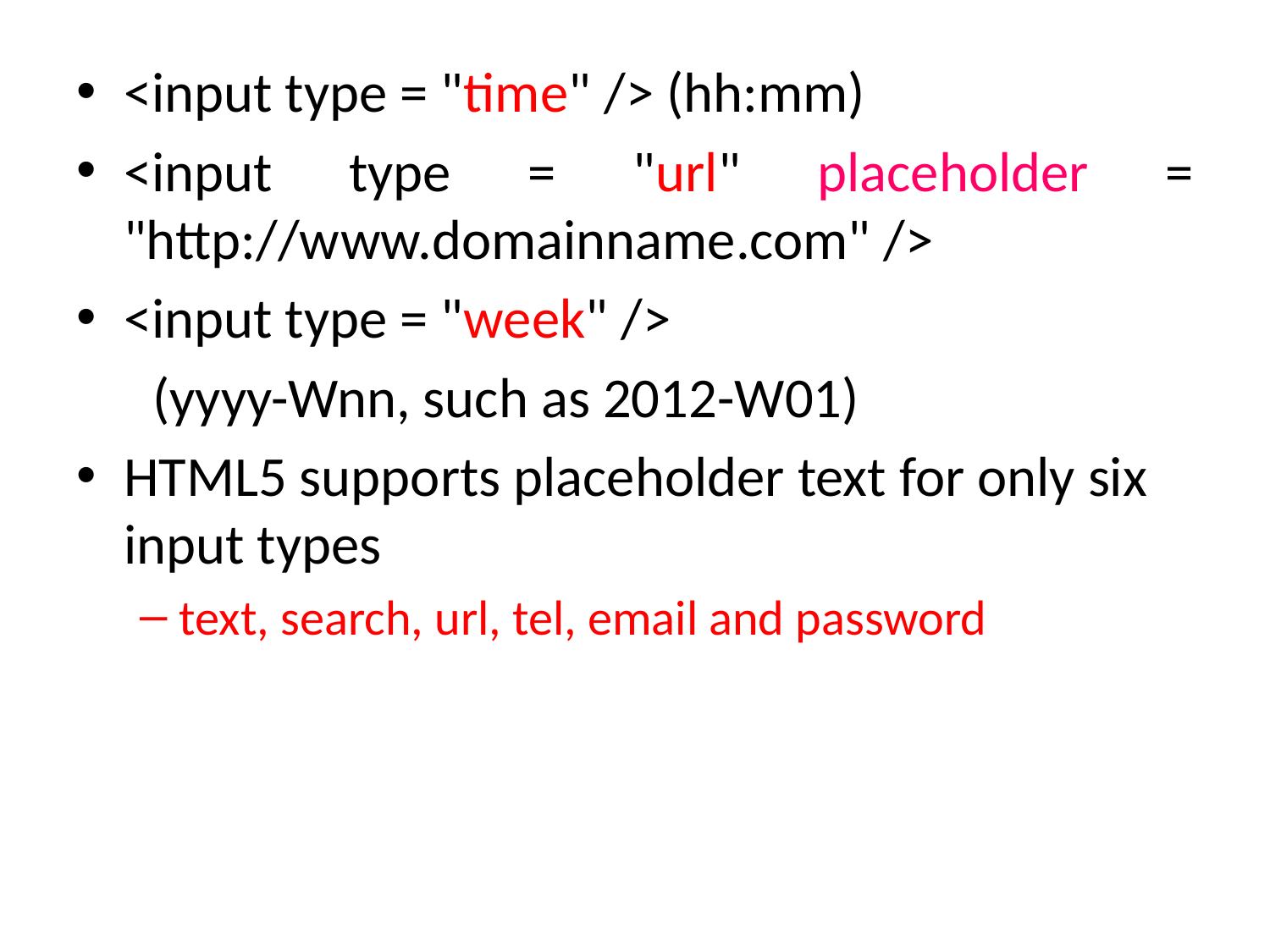

<input type = "time" /> (hh:mm)
<input type = "url" placeholder = "http://www.domainname.com" />
<input type = "week" />
      (yyyy-Wnn, such as 2012-W01)
HTML5 supports placeholder text for only six input types
text, search, url, tel, email and password